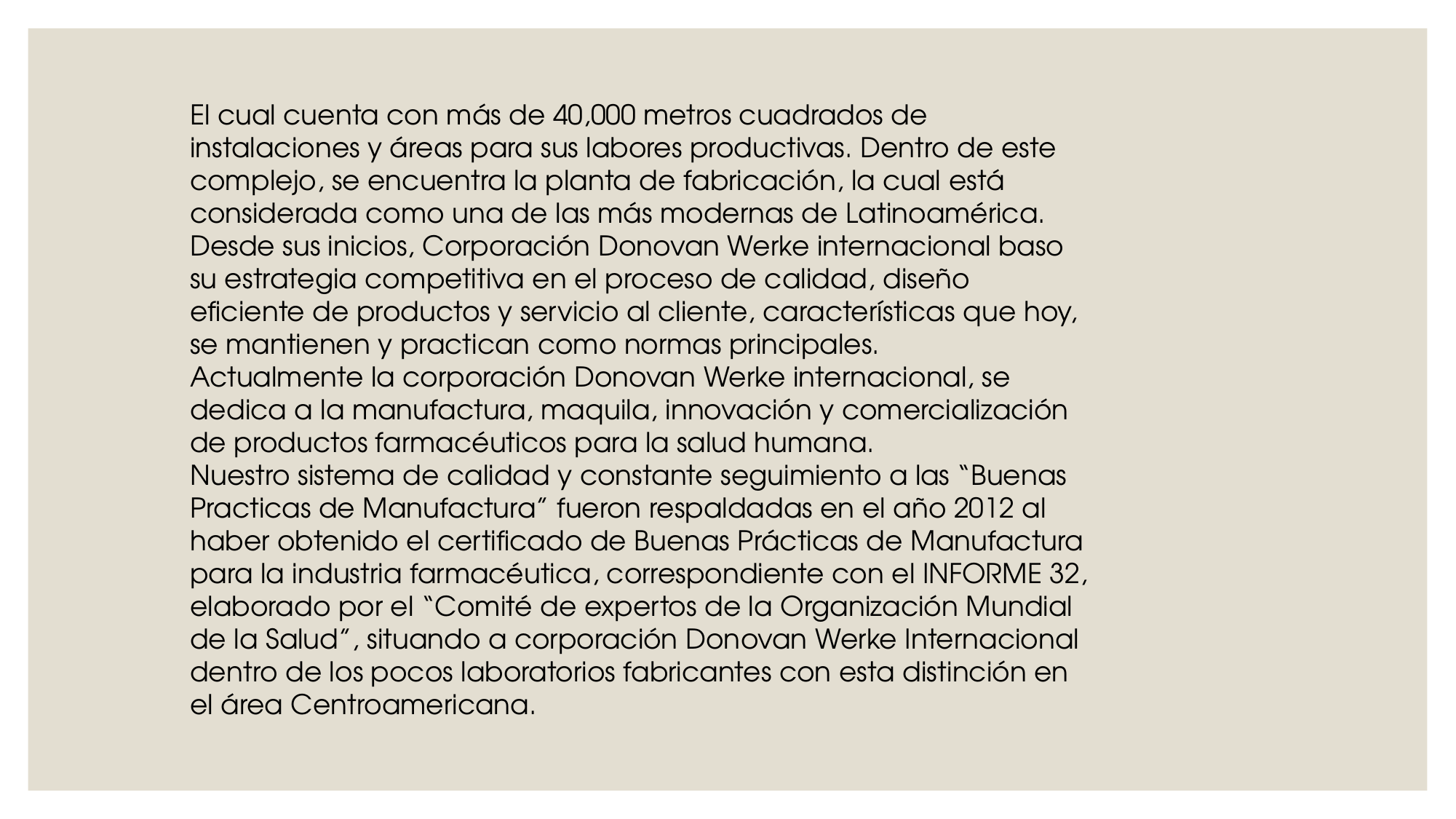

El cual cuenta con más de 40,000 metros cuadrados de instalaciones y áreas para sus labores productivas. Dentro de este complejo, se encuentra la planta de fabricación, la cual está considerada como una de las más modernas de Latinoamérica.
Desde sus inicios, Corporación Donovan Werke internacional baso su estrategia competitiva en el proceso de calidad, diseño eficiente de productos y servicio al cliente, características que hoy, se mantienen y practican como normas principales.
Actualmente la corporación Donovan Werke internacional, se dedica a la manufactura, maquila, innovación y comercialización de productos farmacéuticos para la salud humana.
Nuestro sistema de calidad y constante seguimiento a las “Buenas Practicas de Manufactura” fueron respaldadas en el año 2012 al haber obtenido el certificado de Buenas Prácticas de Manufactura para la industria farmacéutica, correspondiente con el INFORME 32, elaborado por el “Comité de expertos de la Organización Mundial de la Salud”, situando a corporación Donovan Werke Internacional dentro de los pocos laboratorios fabricantes con esta distinción en el área Centroamericana.